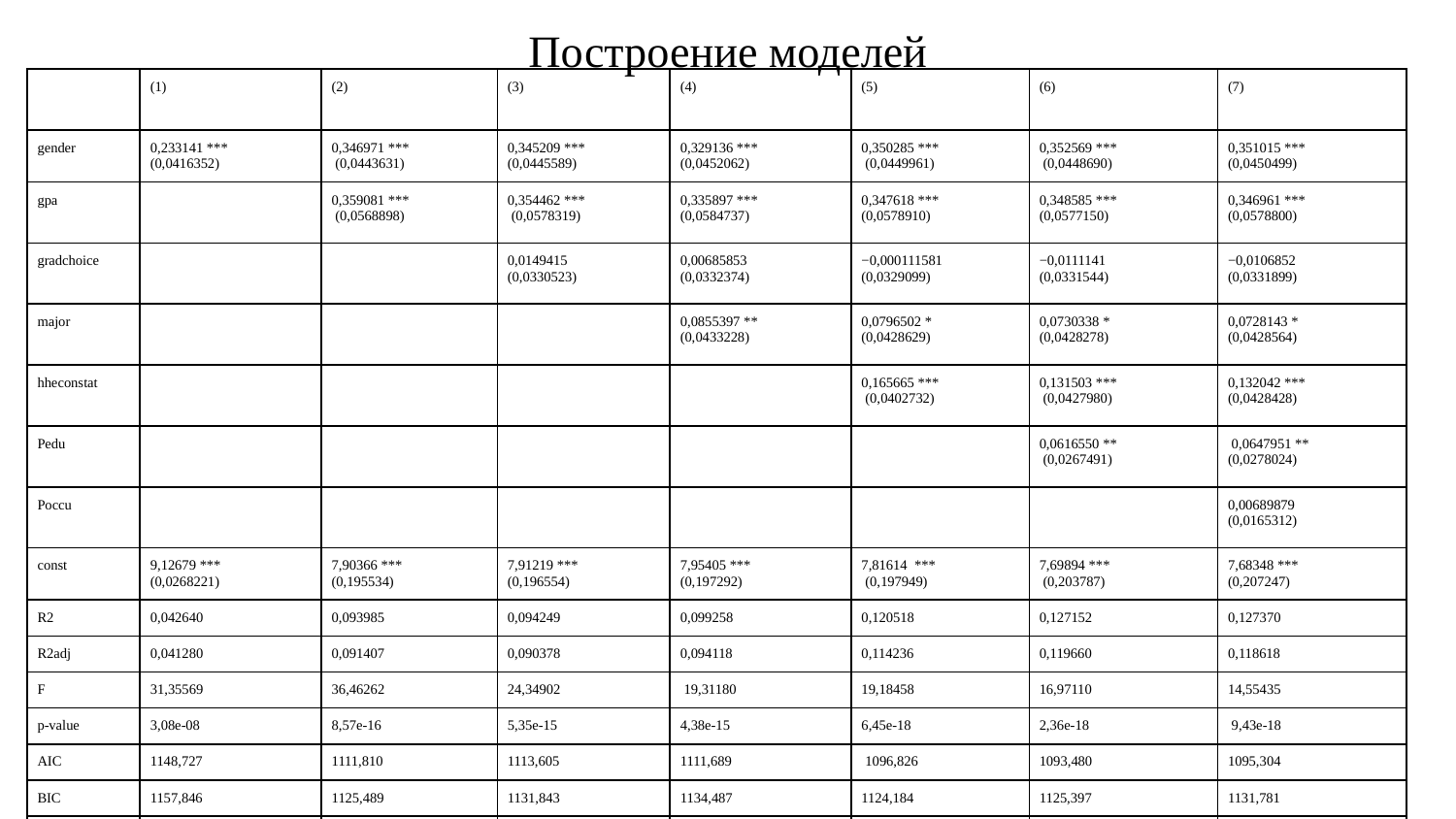

# Построение моделей
|  | (1) | (2) | (3) | (4) | (5) | (6) | (7) |
| --- | --- | --- | --- | --- | --- | --- | --- |
| gender | 0,233141 \*\*\* (0,0416352) | 0,346971 \*\*\* (0,0443631) | 0,345209 \*\*\* (0,0445589) | 0,329136 \*\*\* (0,0452062) | 0,350285 \*\*\* (0,0449961) | 0,352569 \*\*\* (0,0448690) | 0,351015 \*\*\* (0,0450499) |
| gpa |  | 0,359081 \*\*\* (0,0568898) | 0,354462 \*\*\* (0,0578319) | 0,335897 \*\*\* (0,0584737) | 0,347618 \*\*\* (0,0578910) | 0,348585 \*\*\* (0,0577150) | 0,346961 \*\*\* (0,0578800) |
| gradchoice |  |  | 0,0149415 (0,0330523) | 0,00685853 (0,0332374) | −0,000111581 (0,0329099) | −0,0111141 (0,0331544) | −0,0106852 (0,0331899) |
| major |  |  |  | 0,0855397 \*\* (0,0433228) | 0,0796502 \* (0,0428629) | 0,0730338 \* (0,0428278) | 0,0728143 \* (0,0428564) |
| hheconstat |  |  |  |  | 0,165665 \*\*\* (0,0402732) | 0,131503 \*\*\* (0,0427980) | 0,132042 \*\*\* (0,0428428) |
| Pedu |  |  |  |  |  | 0,0616550 \*\* (0,0267491) | 0,0647951 \*\* (0,0278024) |
| Poccu |  |  |  |  |  |  | 0,00689879 (0,0165312) |
| const | 9,12679 \*\*\* (0,0268221) | 7,90366 \*\*\* (0,195534) | 7,91219 \*\*\* (0,196554) | 7,95405 \*\*\* (0,197292) | 7,81614 \*\*\* (0,197949) | 7,69894 \*\*\* (0,203787) | 7,68348 \*\*\* (0,207247) |
| R2 | 0,042640 | 0,093985 | 0,094249 | 0,099258 | 0,120518 | 0,127152 | 0,127370 |
| R2adj | 0,041280 | 0,091407 | 0,090378 | 0,094118 | 0,114236 | 0,119660 | 0,118618 |
| F | 31,35569 | 36,46262 | 24,34902 | 19,31180 | 19,18458 | 16,97110 | 14,55435 |
| p-value | 3,08e-08 | 8,57e-16 | 5,35e-15 | 4,38e-15 | 6,45e-18 | 2,36e-18 | 9,43e-18 |
| AIC | 1148,727 | 1111,810 | 1113,605 | 1111,689 | 1096,826 | 1093,480 | 1095,304 |
| BIC | 1157,846 | 1125,489 | 1131,843 | 1134,487 | 1124,184 | 1125,397 | 1131,781 |
| HQ | 1152,251 | 1117,096 | 1120,652 | 1120,498 | 1107,397 | 1105,813 | 1109,399 |